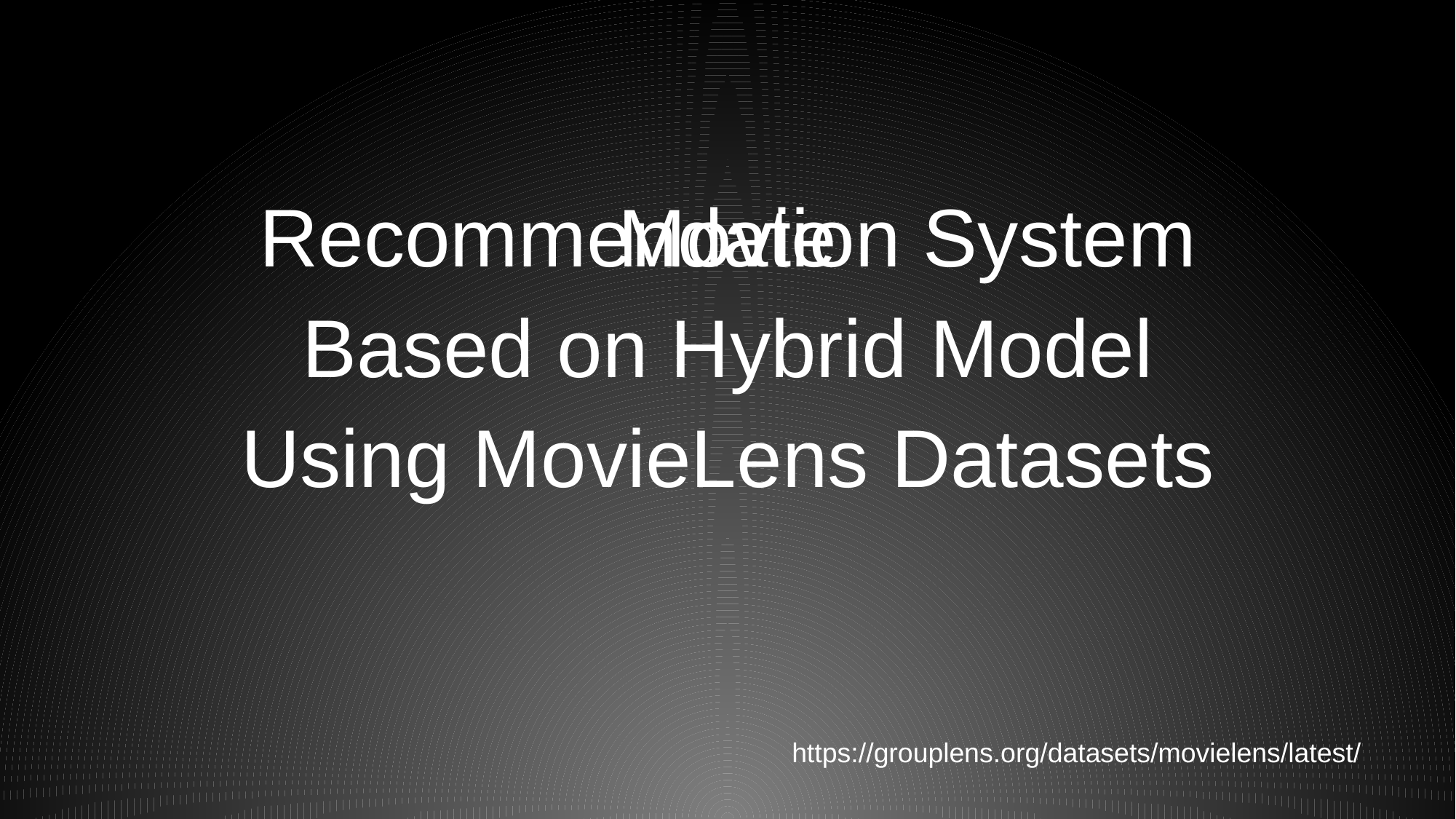

Recommendation System
Movie
Based on Hybrid Model
Using MovieLens Datasets
https://grouplens.org/datasets/movielens/latest/